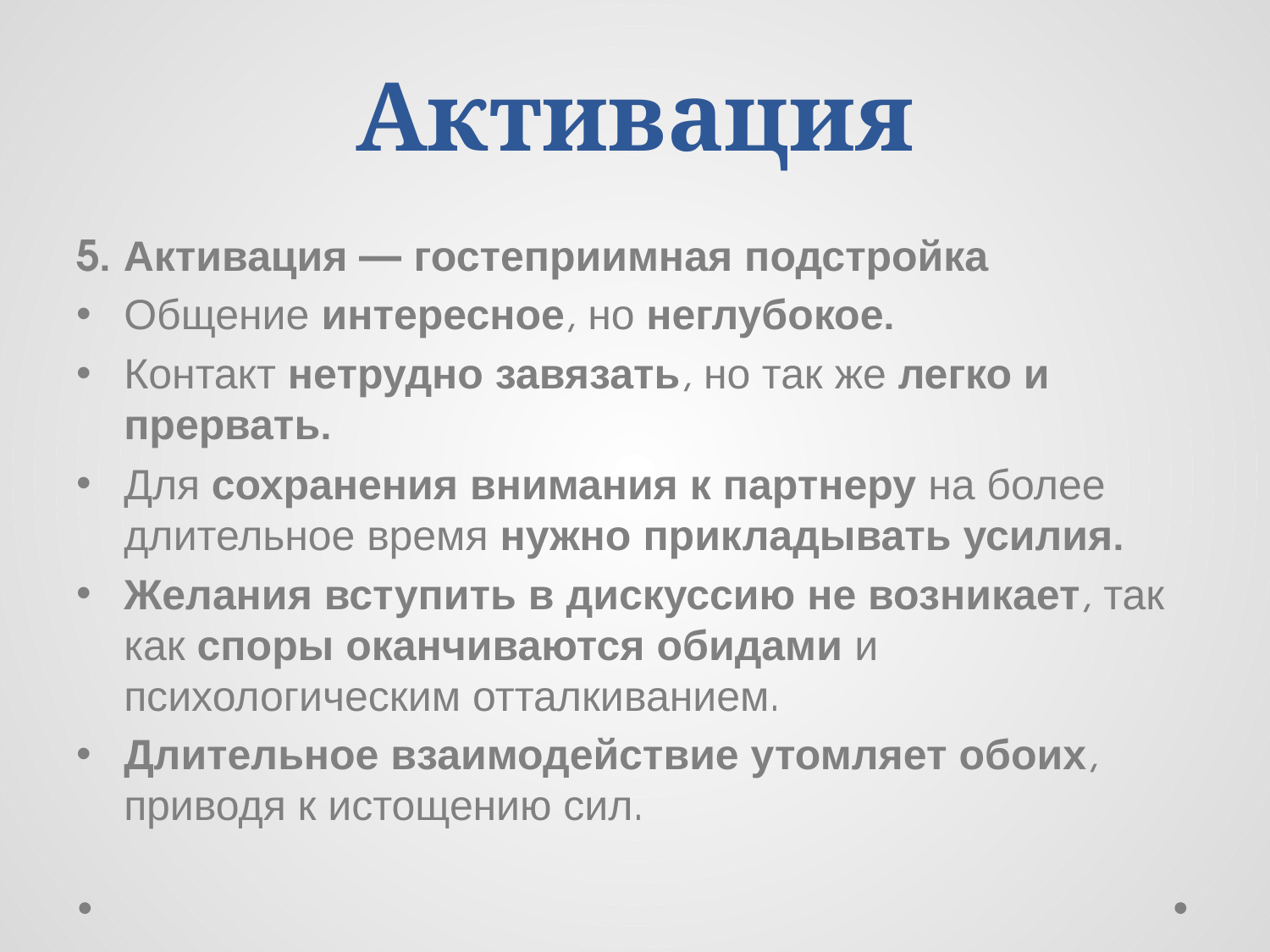

# Активация
5. Активация — гостеприимная подстройка
Общение интересное, но неглубокое.
Контакт нетрудно завязать, но так же легко и прервать.
Для сохранения внимания к партнеру на более длительное время нужно прикладывать усилия.
Желания вступить в дискуссию не возникает, так как споры оканчиваются обидами и психологическим отталкиванием.
Длительное взаимодействие утомляет обоих, приводя к истощению сил.